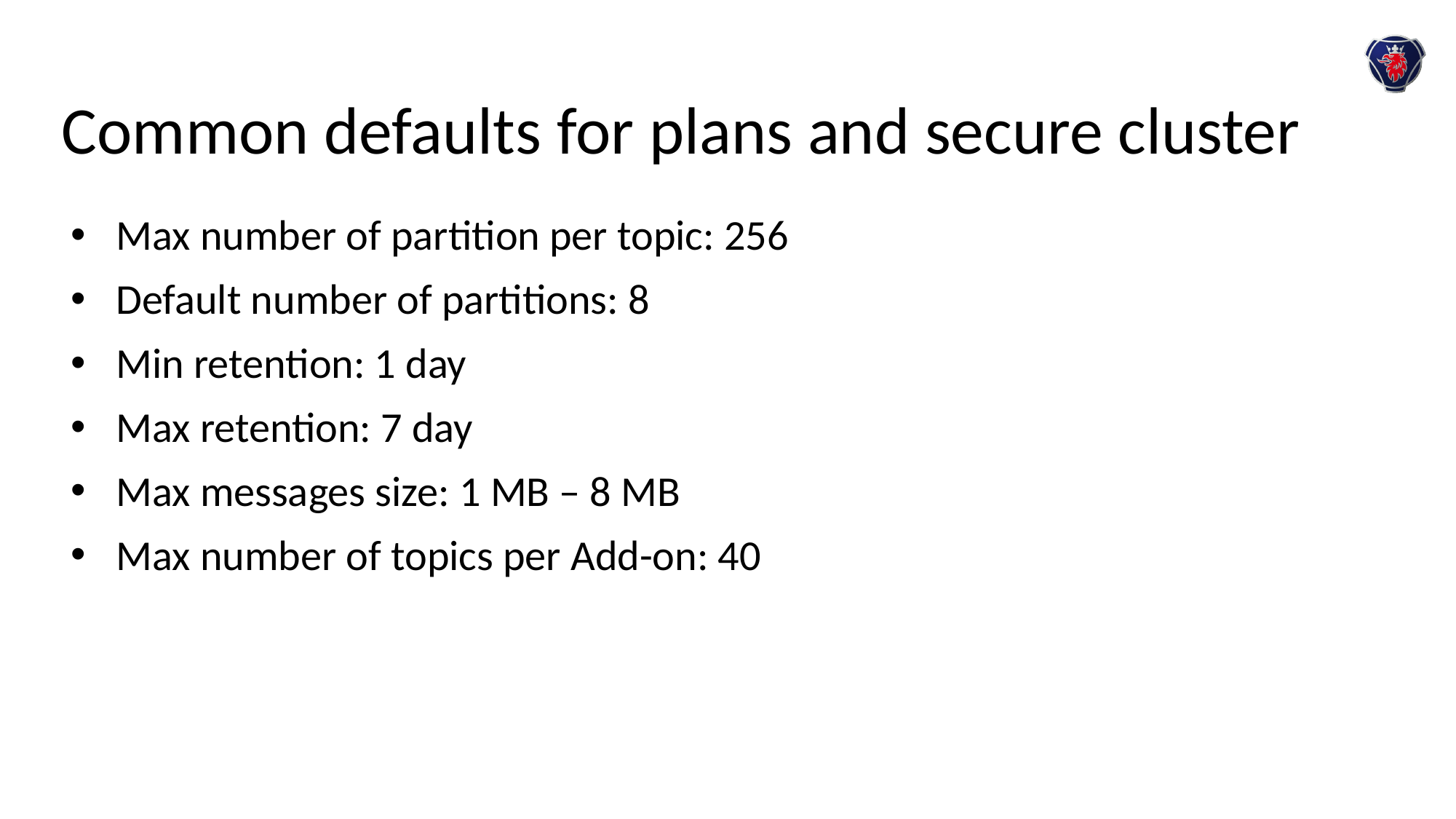

# Common defaults for plans and secure cluster
Max number of partition per topic: 256
Default number of partitions: 8
Min retention: 1 day
Max retention: 7 day
Max messages size: 1 MB – 8 MB
Max number of topics per Add-on: 40